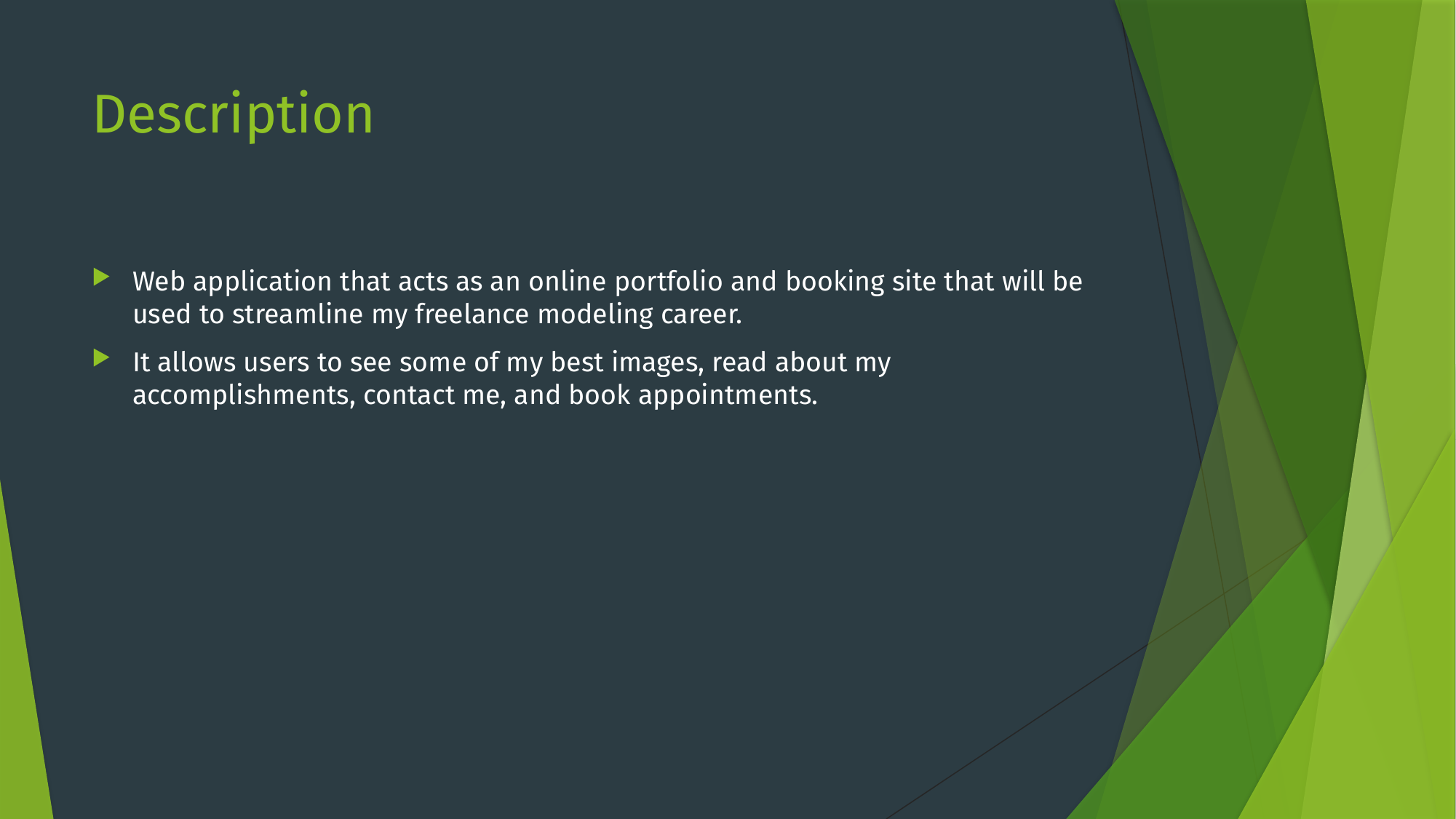

# Description
Web application that acts as an online portfolio and booking site that will be used to streamline my freelance modeling career.
It allows users to see some of my best images, read about my accomplishments, contact me, and book appointments.